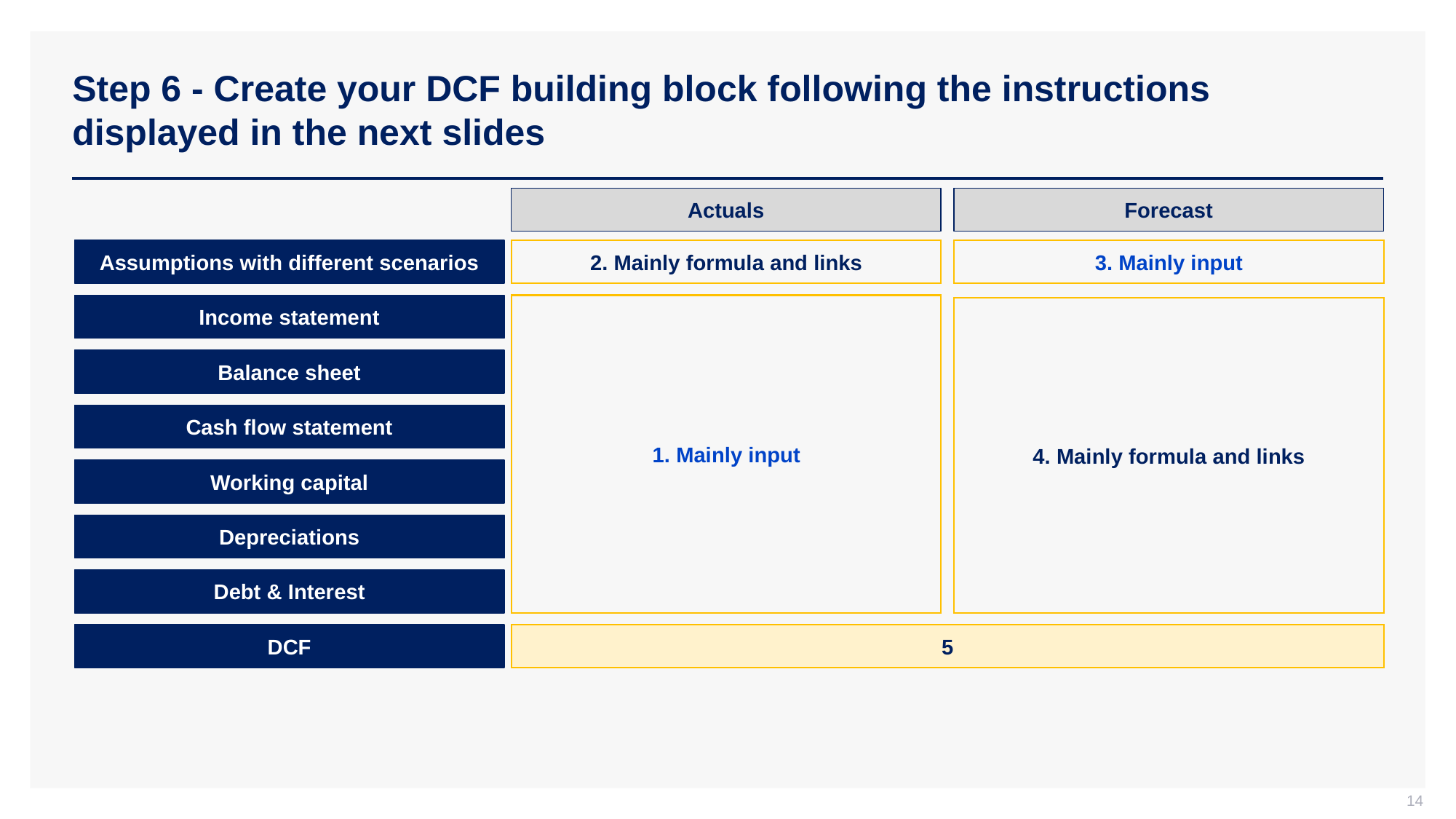

# Step 6 - Create your DCF building block following the instructions displayed in the next slides
Actuals
Forecast
Assumptions with different scenarios
2. Mainly formula and links
3. Mainly input
Income statement
1. Mainly input
4. Mainly formula and links
Balance sheet
Cash flow statement
Working capital
Depreciations
Debt & Interest
DCF
5
14